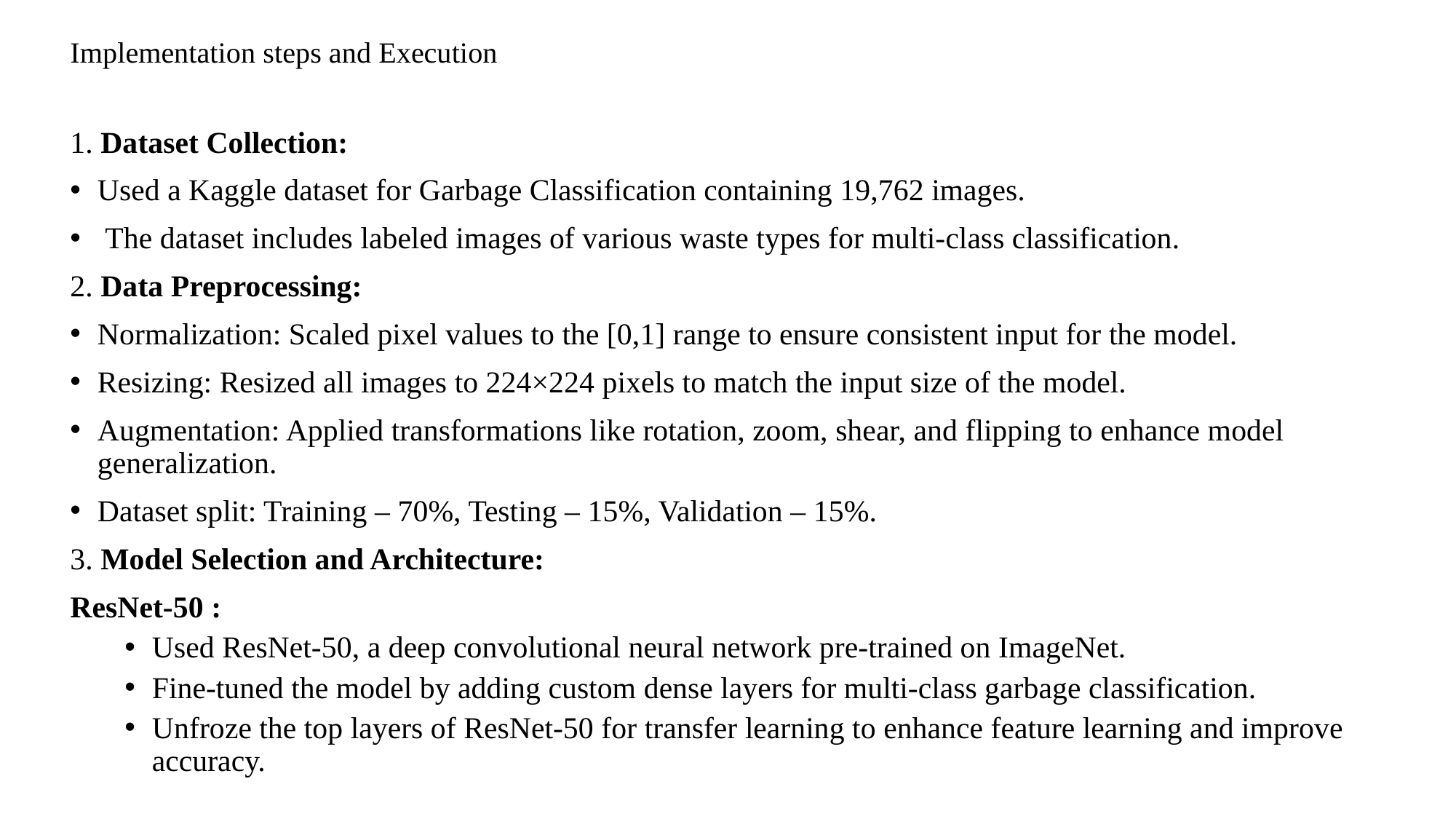

# Implementation steps and Execution
1. Dataset Collection:
Used a Kaggle dataset for Garbage Classification containing 19,762 images.
 The dataset includes labeled images of various waste types for multi-class classification.
2. Data Preprocessing:
Normalization: Scaled pixel values to the [0,1] range to ensure consistent input for the model.
Resizing: Resized all images to 224×224 pixels to match the input size of the model.
Augmentation: Applied transformations like rotation, zoom, shear, and flipping to enhance model generalization.
Dataset split: Training – 70%, Testing – 15%, Validation – 15%.
3. Model Selection and Architecture:
ResNet-50 :
Used ResNet-50, a deep convolutional neural network pre-trained on ImageNet.
Fine-tuned the model by adding custom dense layers for multi-class garbage classification.
Unfroze the top layers of ResNet-50 for transfer learning to enhance feature learning and improve accuracy.